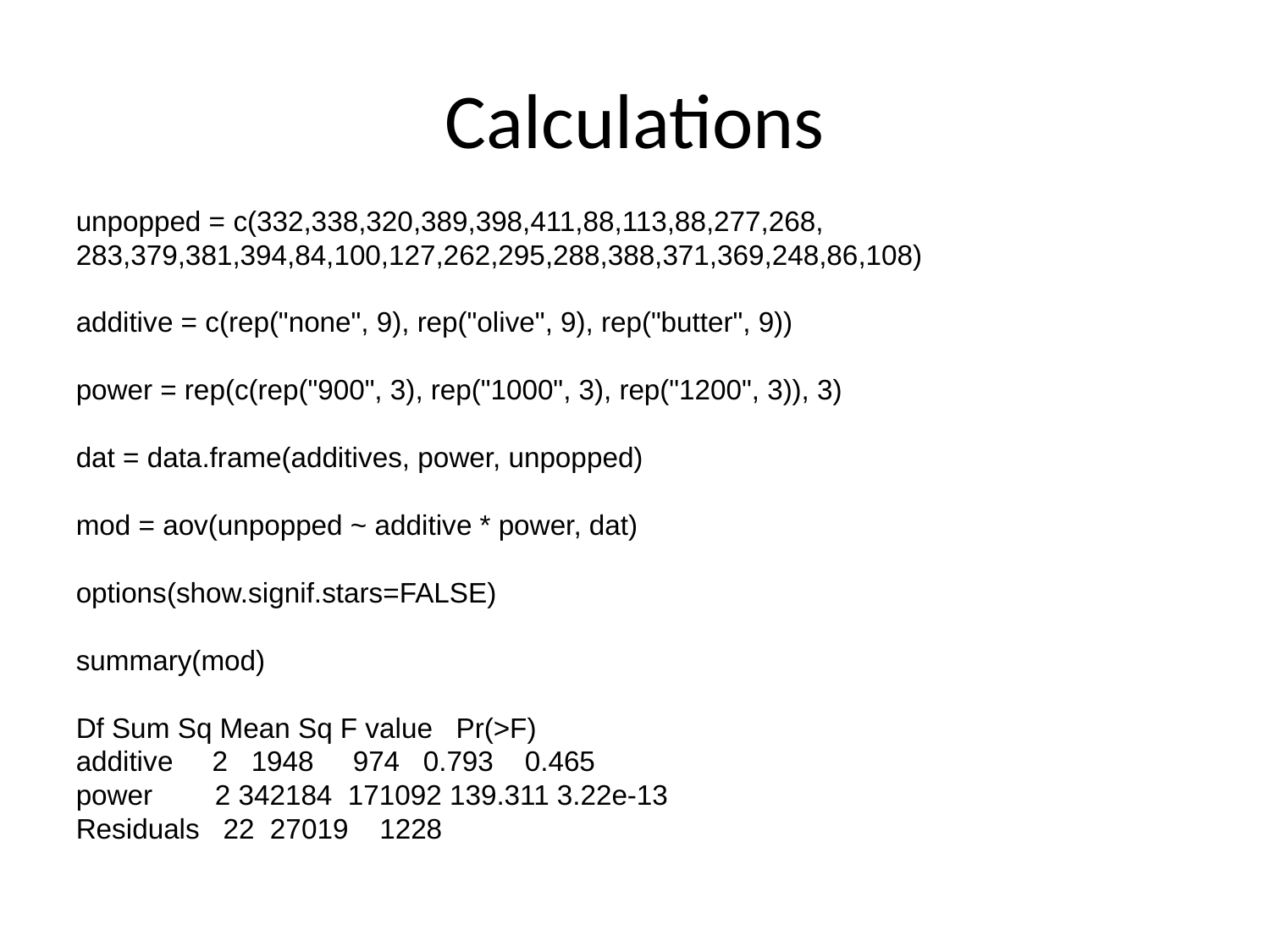

# Calculations
unpopped = c(332,338,320,389,398,411,88,113,88,277,268,
283,379,381,394,84,100,127,262,295,288,388,371,369,248,86,108)

additive = c(rep("none", 9), rep("olive", 9), rep("butter", 9))

power = rep(c(rep("900", 3), rep("1000", 3), rep("1200", 3)), 3)

dat = data.frame(additives, power, unpopped)

mod = aov(unpopped ~ additive * power, dat)

options(show.signif.stars=FALSE)

summary(mod)

Df Sum Sq Mean Sq F value   Pr(>F)
additive     2   1948     974   0.793    0.465
power        2 342184  171092 139.311 3.22e-13
Residuals   22  27019    1228